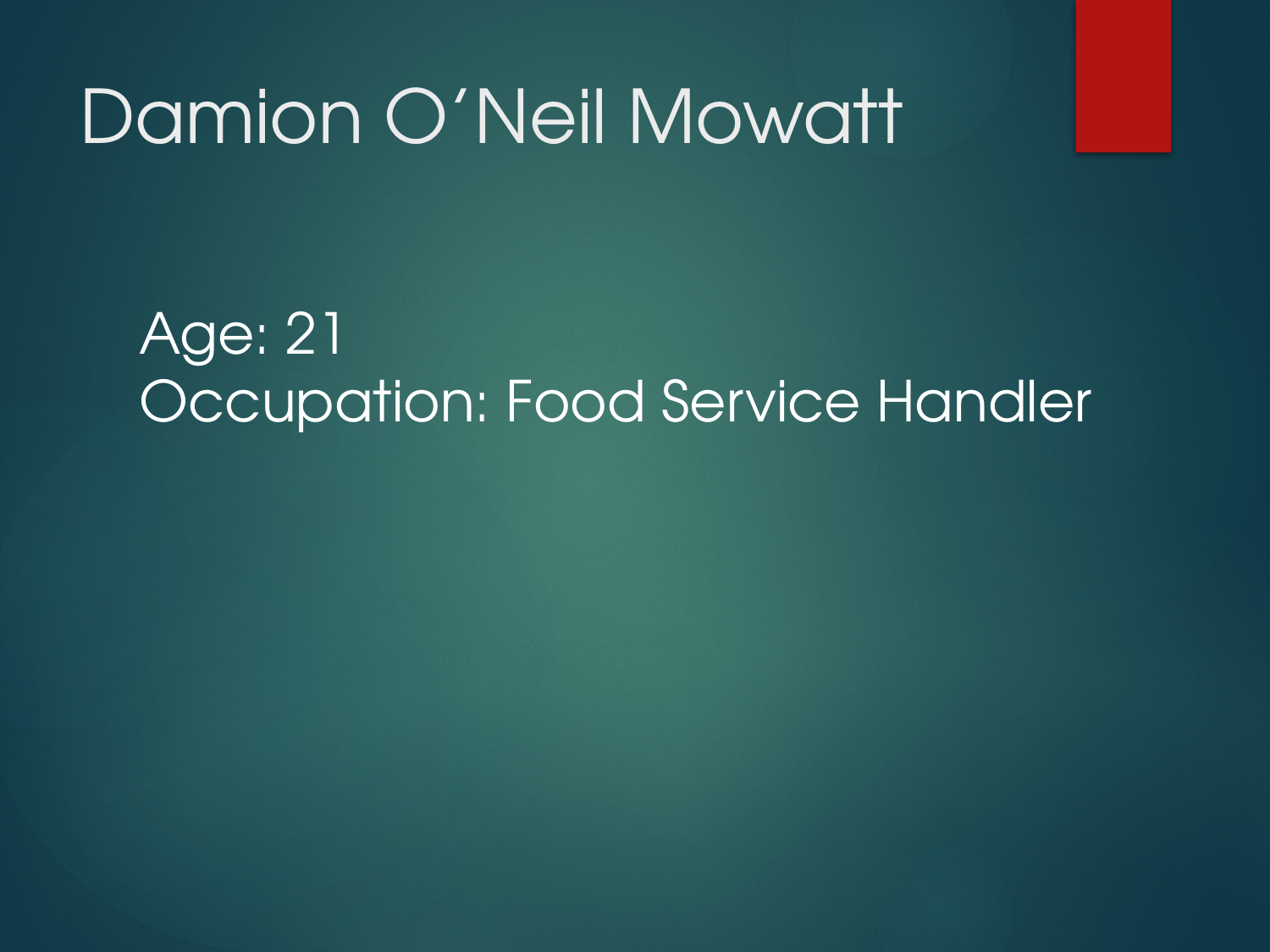

# Damion O’Neil Mowatt

Age: 21
Occupation: Food Service Handler